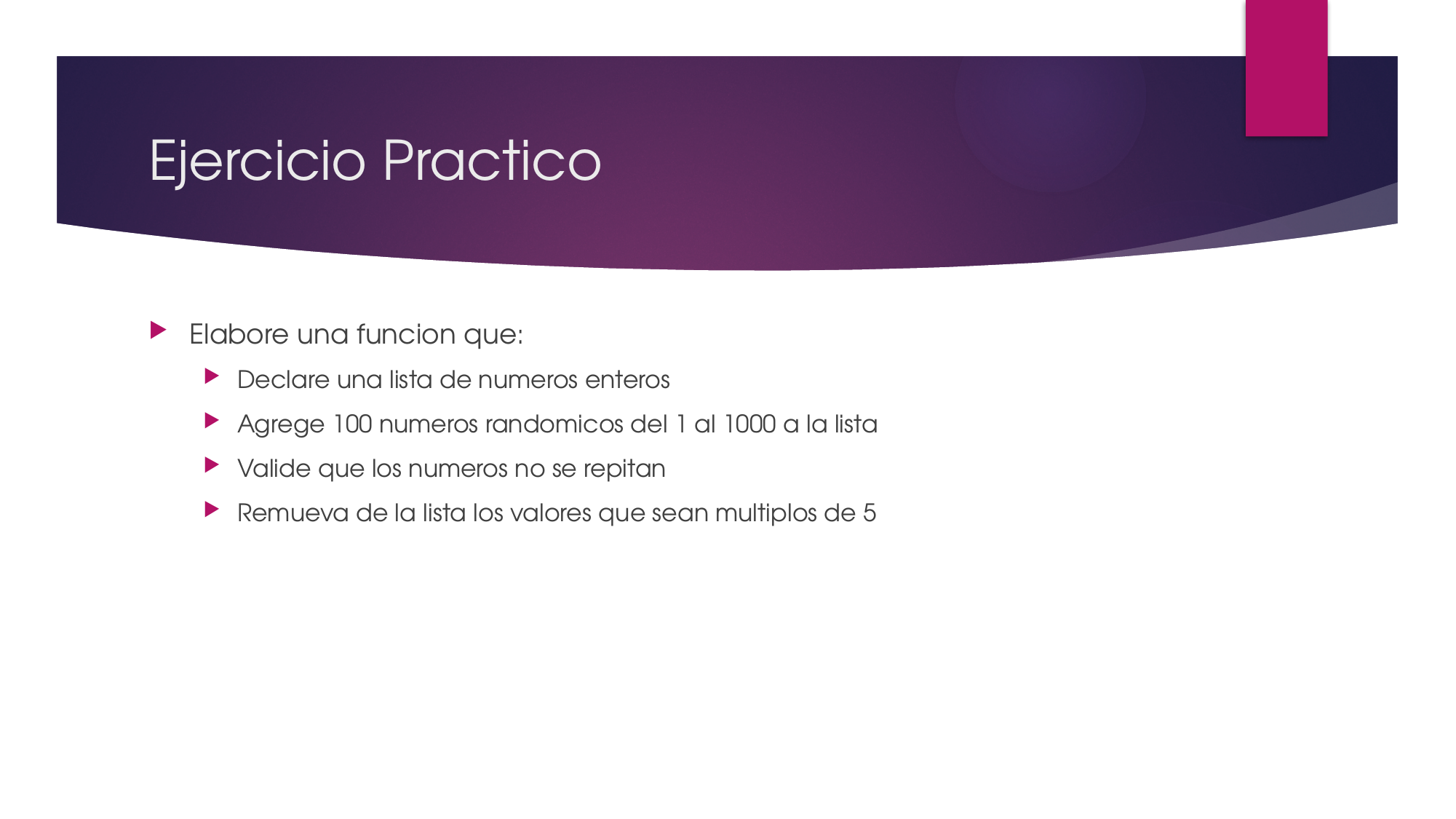

# Ejercicio Practico
Elabore una funcion que:
Declare una lista de numeros enteros
Agrege 100 numeros randomicos del 1 al 1000 a la lista
Valide que los numeros no se repitan
Remueva de la lista los valores que sean multiplos de 5